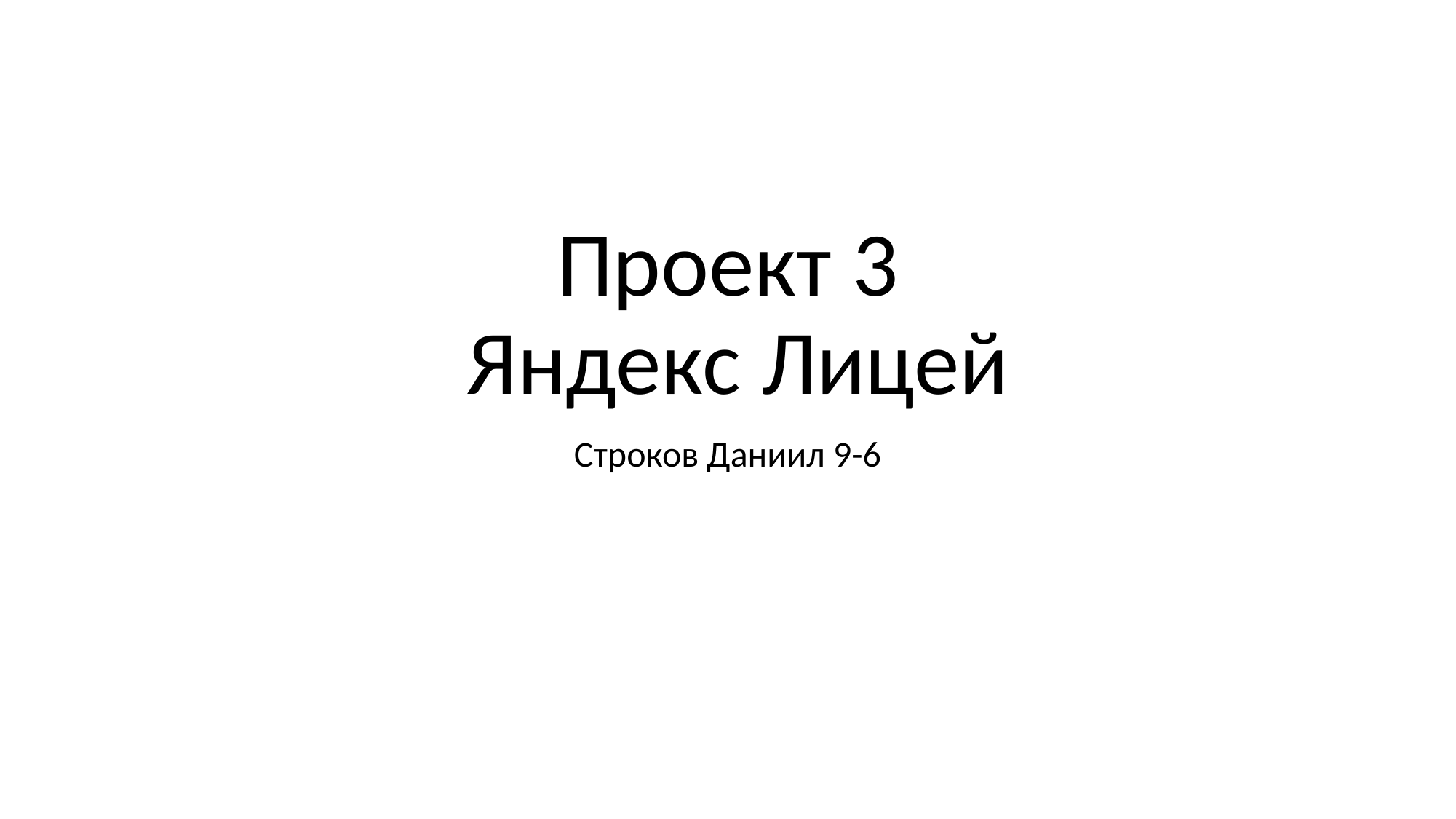

# Проект 3 Яндекс Лицей
Строков Даниил 9-6